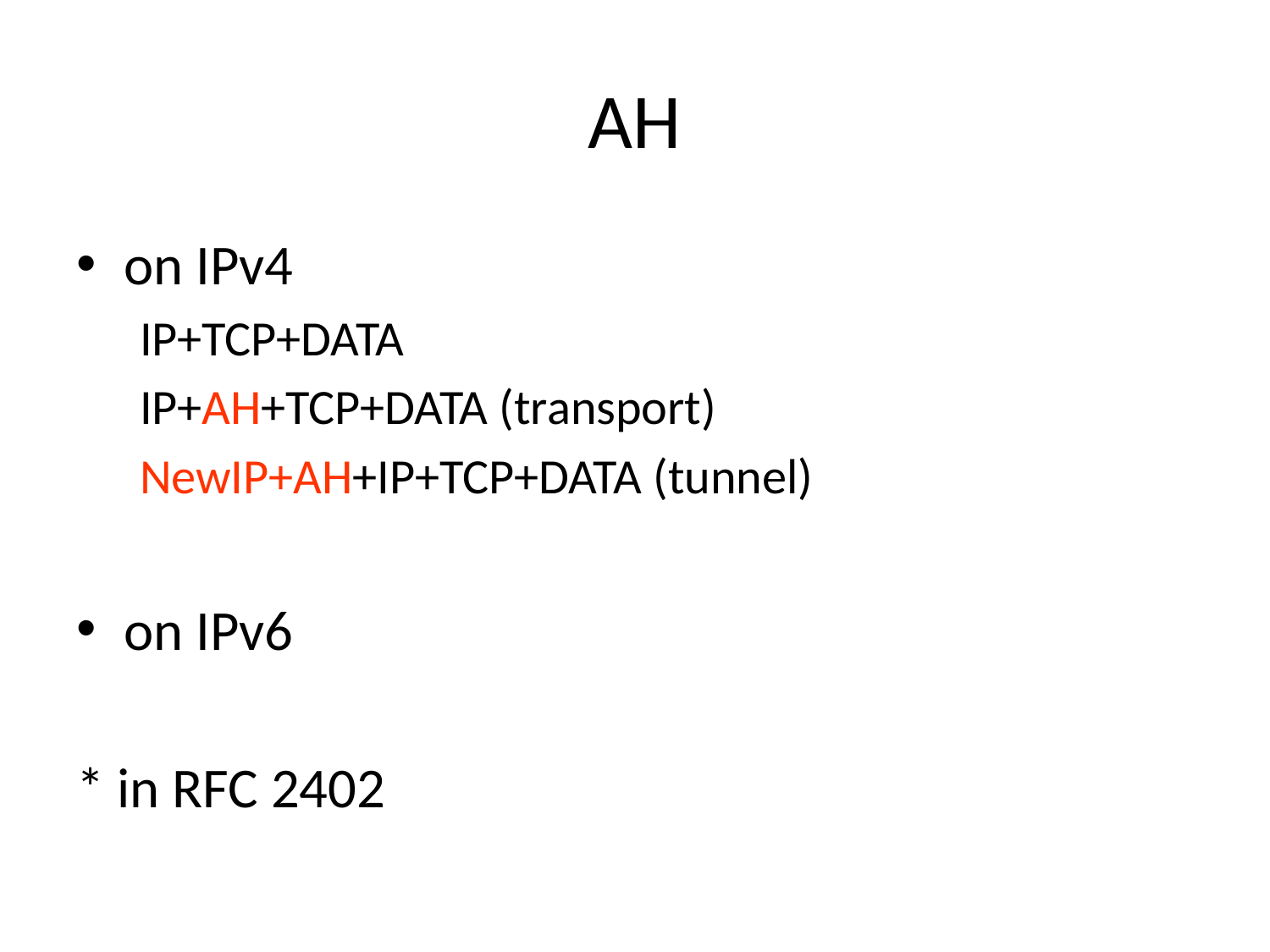

# AH
on IPv4
IP+TCP+DATA
IP+AH+TCP+DATA (transport)
NewIP+AH+IP+TCP+DATA (tunnel)

on IPv6

* in RFC 2402